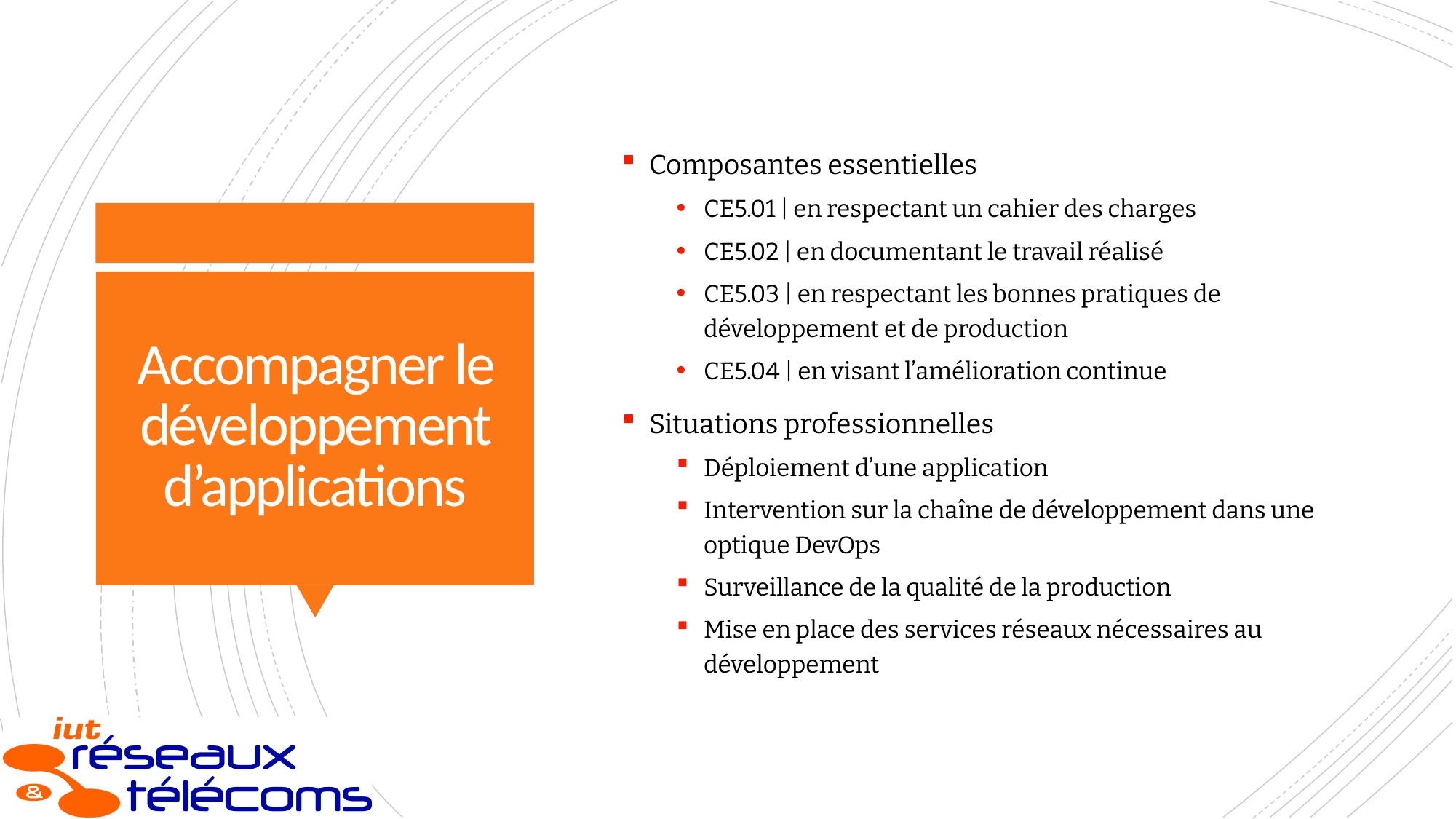

Composantes essentielles
CE5.01 | en respectant un cahier des charges
CE5.02 | en documentant le travail réalisé
CE5.03 | en respectant les bonnes pratiques de développement et de production
CE5.04 | en visant l’amélioration continue
Situations professionnelles
Déploiement d’une application
Intervention sur la chaîne de développement dans une optique DevOps
Surveillance de la qualité de la production
Mise en place des services réseaux nécessaires au développement
# Accompagner le développement d’applications